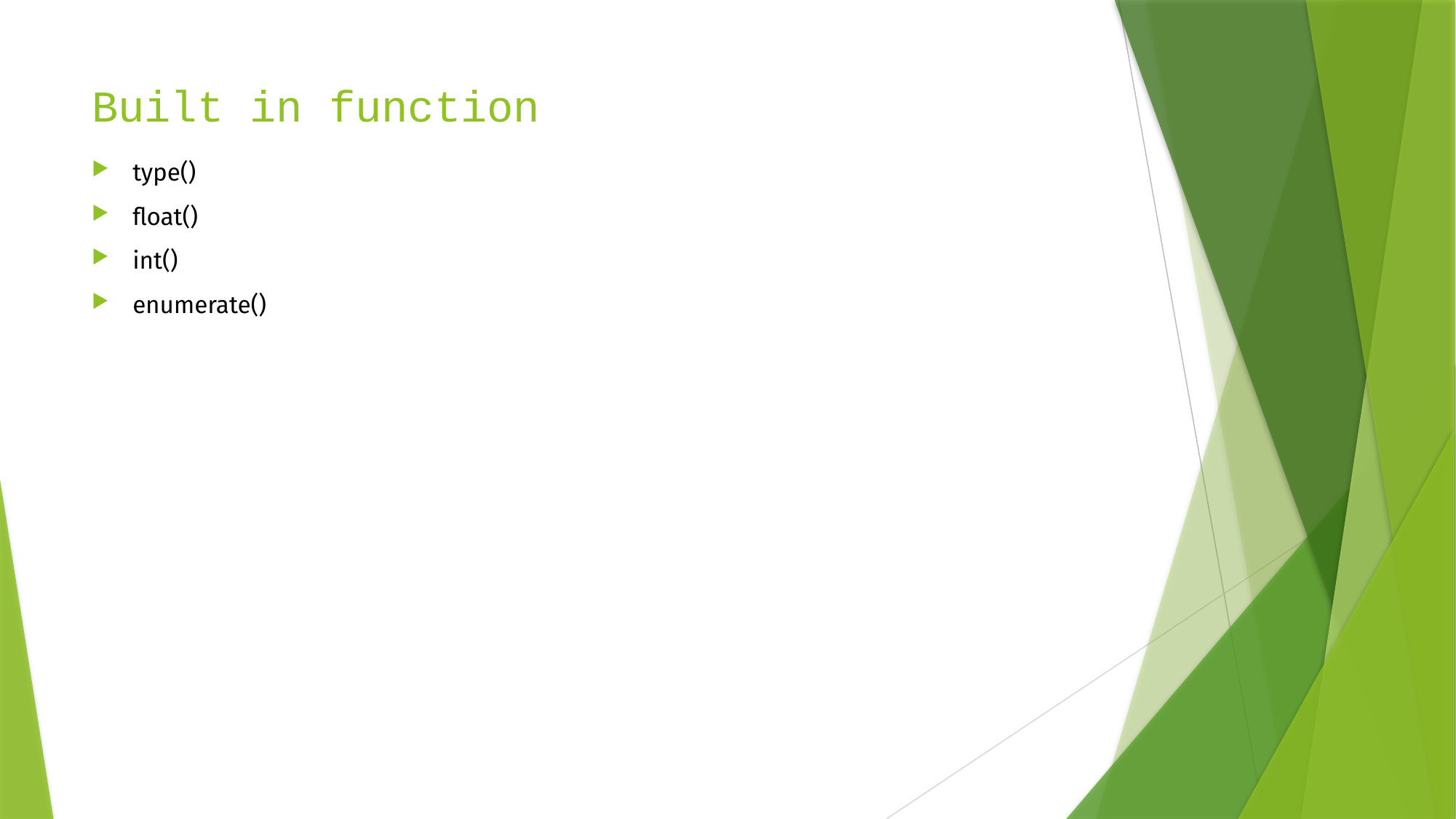

# Built in function
type()
float()
int()
enumerate()